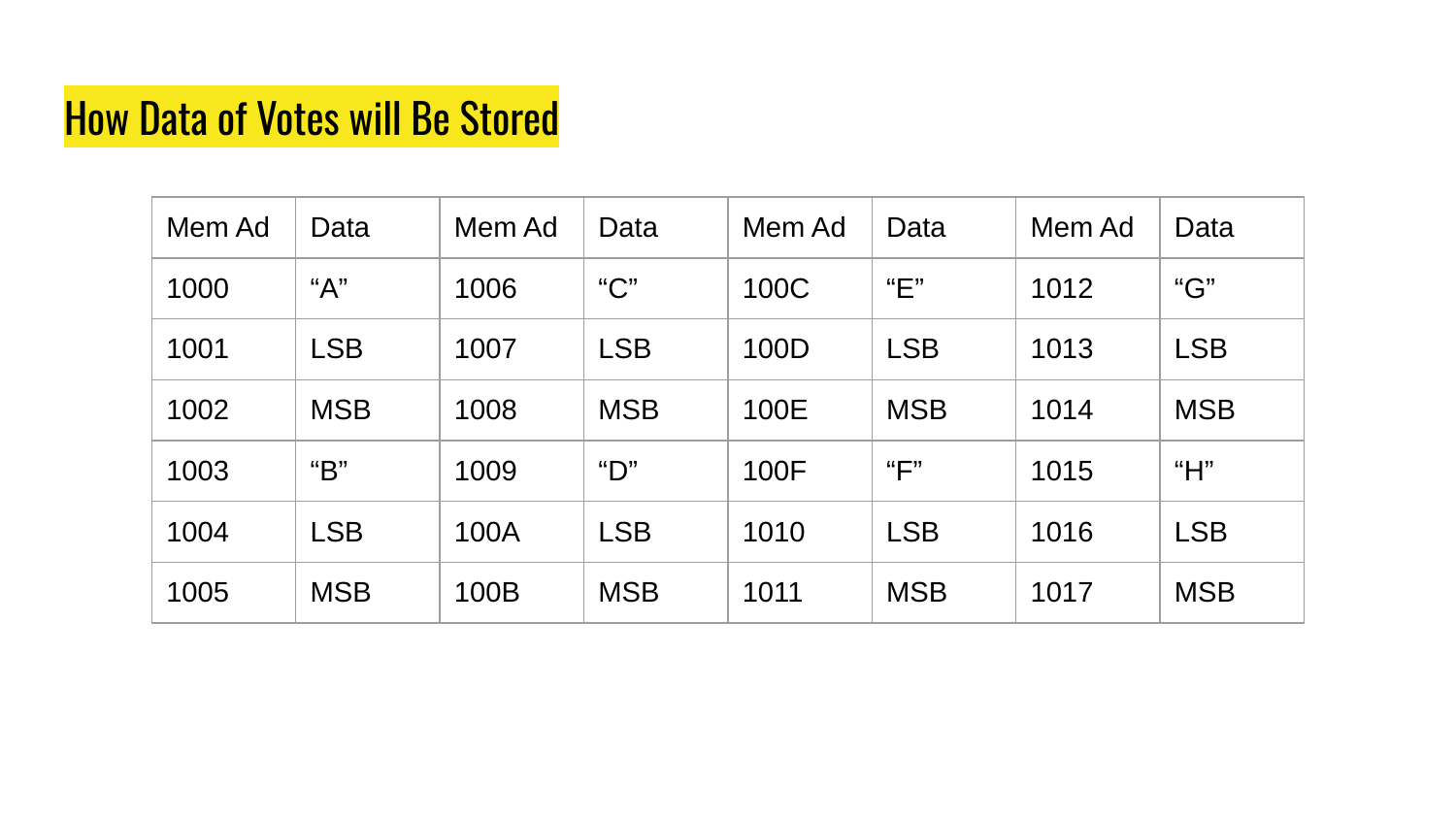

# How Data of Votes will Be Stored
| Mem Ad | Data | Mem Ad | Data | Mem Ad | Data | Mem Ad | Data |
| --- | --- | --- | --- | --- | --- | --- | --- |
| 1000 | “A” | 1006 | “C” | 100C | “E” | 1012 | “G” |
| 1001 | LSB | 1007 | LSB | 100D | LSB | 1013 | LSB |
| 1002 | MSB | 1008 | MSB | 100E | MSB | 1014 | MSB |
| 1003 | “B” | 1009 | “D” | 100F | “F” | 1015 | “H” |
| 1004 | LSB | 100A | LSB | 1010 | LSB | 1016 | LSB |
| 1005 | MSB | 100B | MSB | 1011 | MSB | 1017 | MSB |